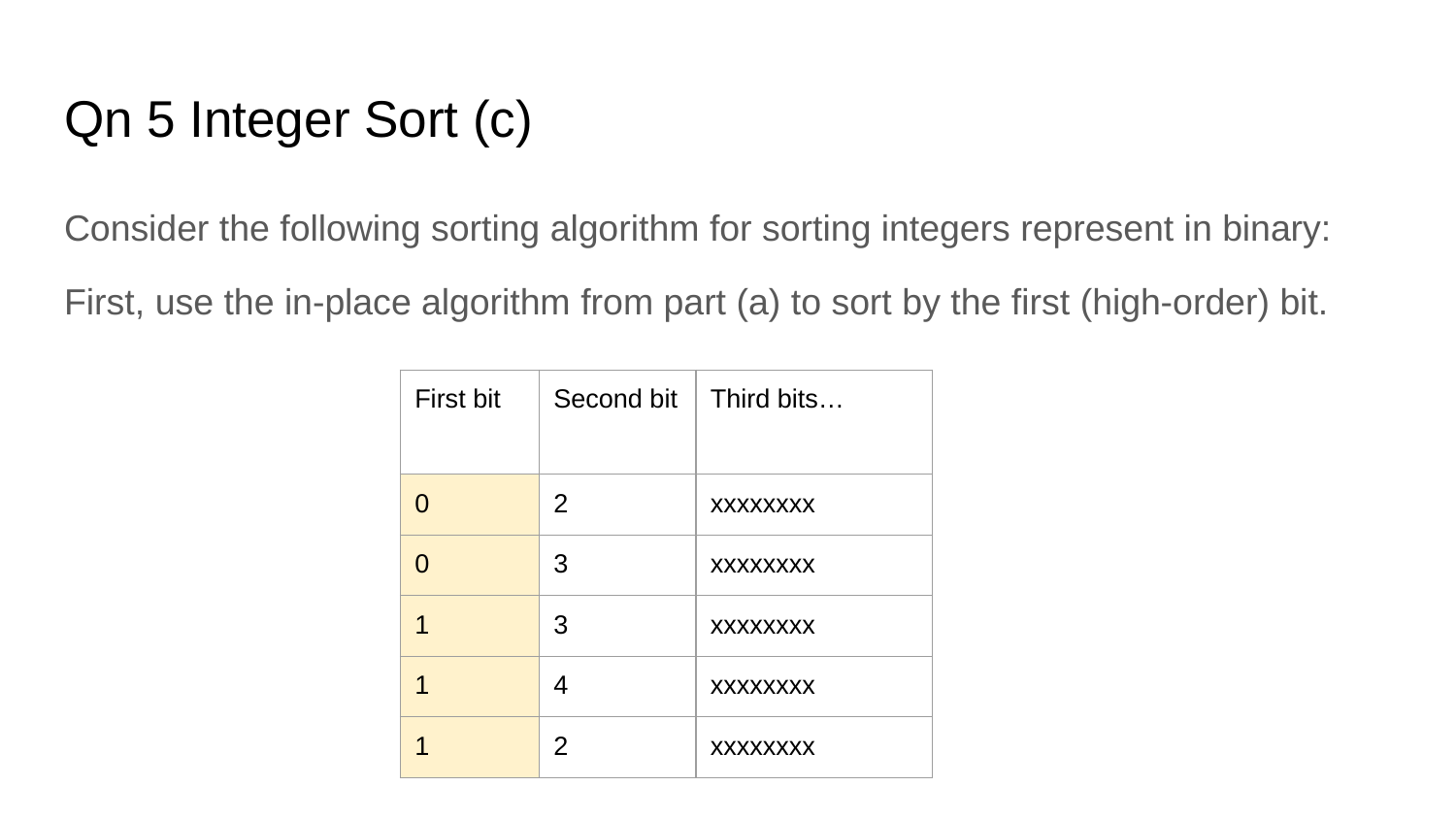

# Qn 5 Integer Sort (c)
Consider the following sorting algorithm for sorting integers represent in binary:
First, use the in-place algorithm from part (a) to sort by the ﬁrst (high-order) bit.

| First bit | Second bit | Third bits… |
| --- | --- | --- |
| 0 | 2 | xxxxxxxx |
| 0 | 3 | xxxxxxxx |
| 1 | 3 | xxxxxxxx |
| 1 | 4 | xxxxxxxx |
| 1 | 2 | xxxxxxxx |